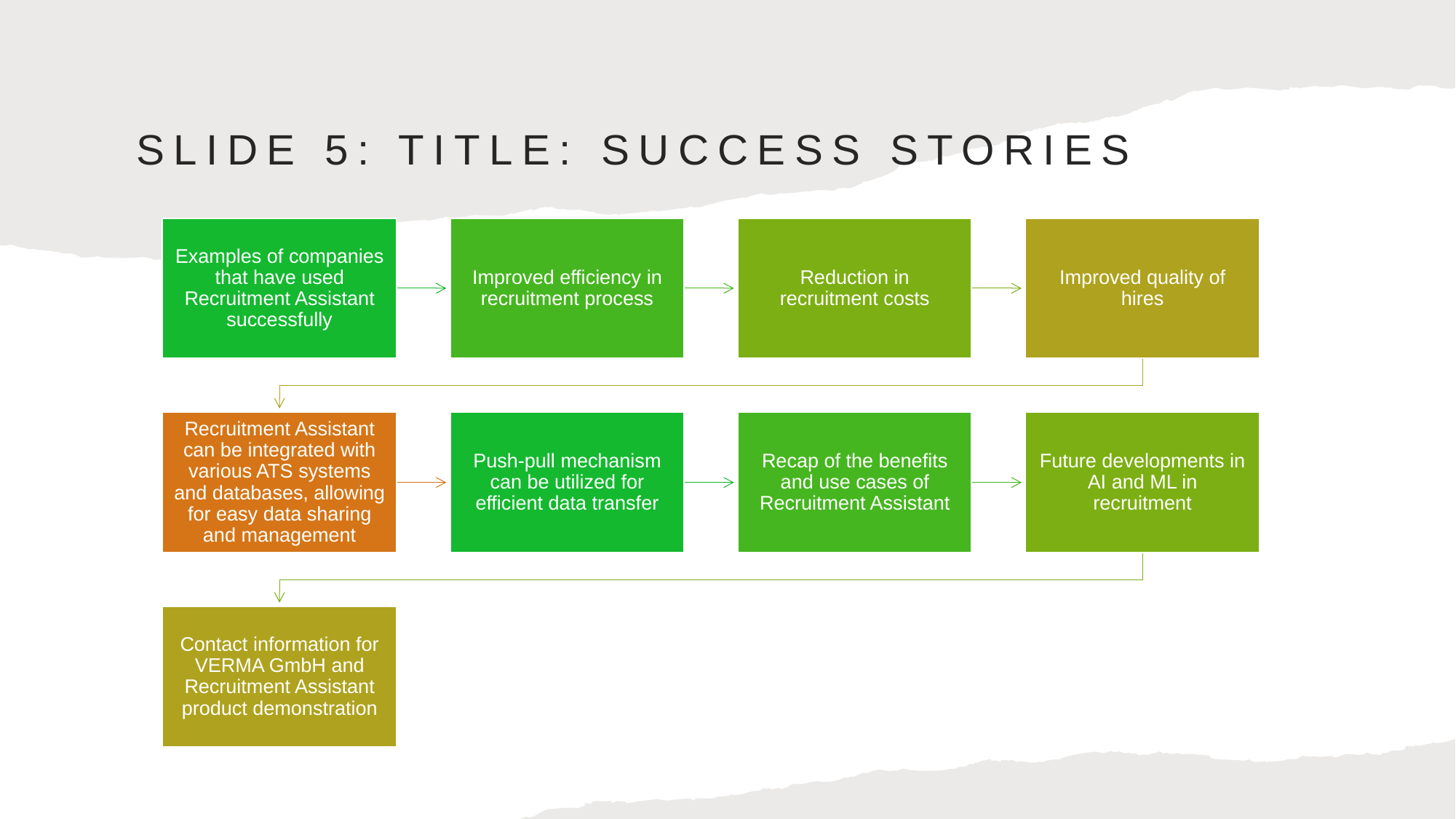

# Slide 5: Title: Success Stories

Examples of companies that have used Recruitment Assistant successfully

Improved efficiency in recruitment process

Reduction in recruitment costs

Improved quality of hires

Recruitment Assistant can be integrated with various ATS systems and databases, allowing for easy data sharing and management

Push-pull mechanism can be utilized for efficient data transfer

Recap of the benefits and use cases of Recruitment Assistant

Future developments in AI and ML in recruitment
Contact information for VERMA GmbH and Recruitment Assistant product demonstration